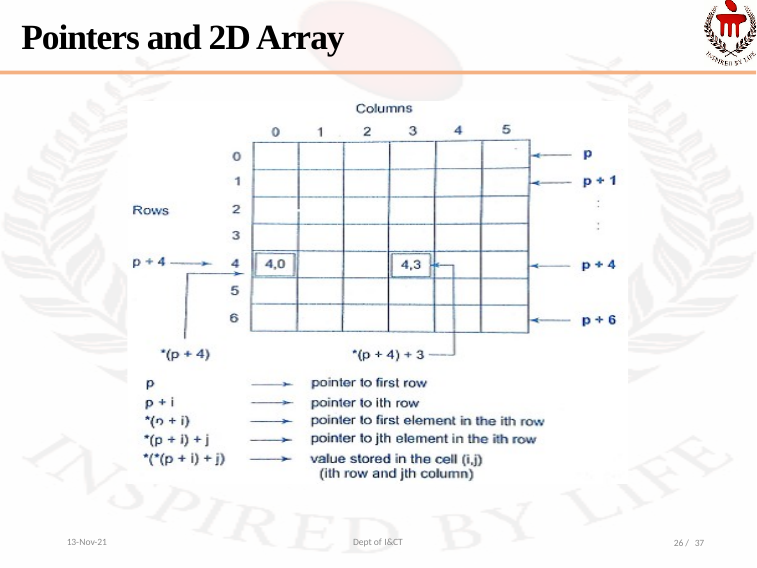

Pointers and 2D Array

13-Nov-21
Dept of I&CT
26 / 37